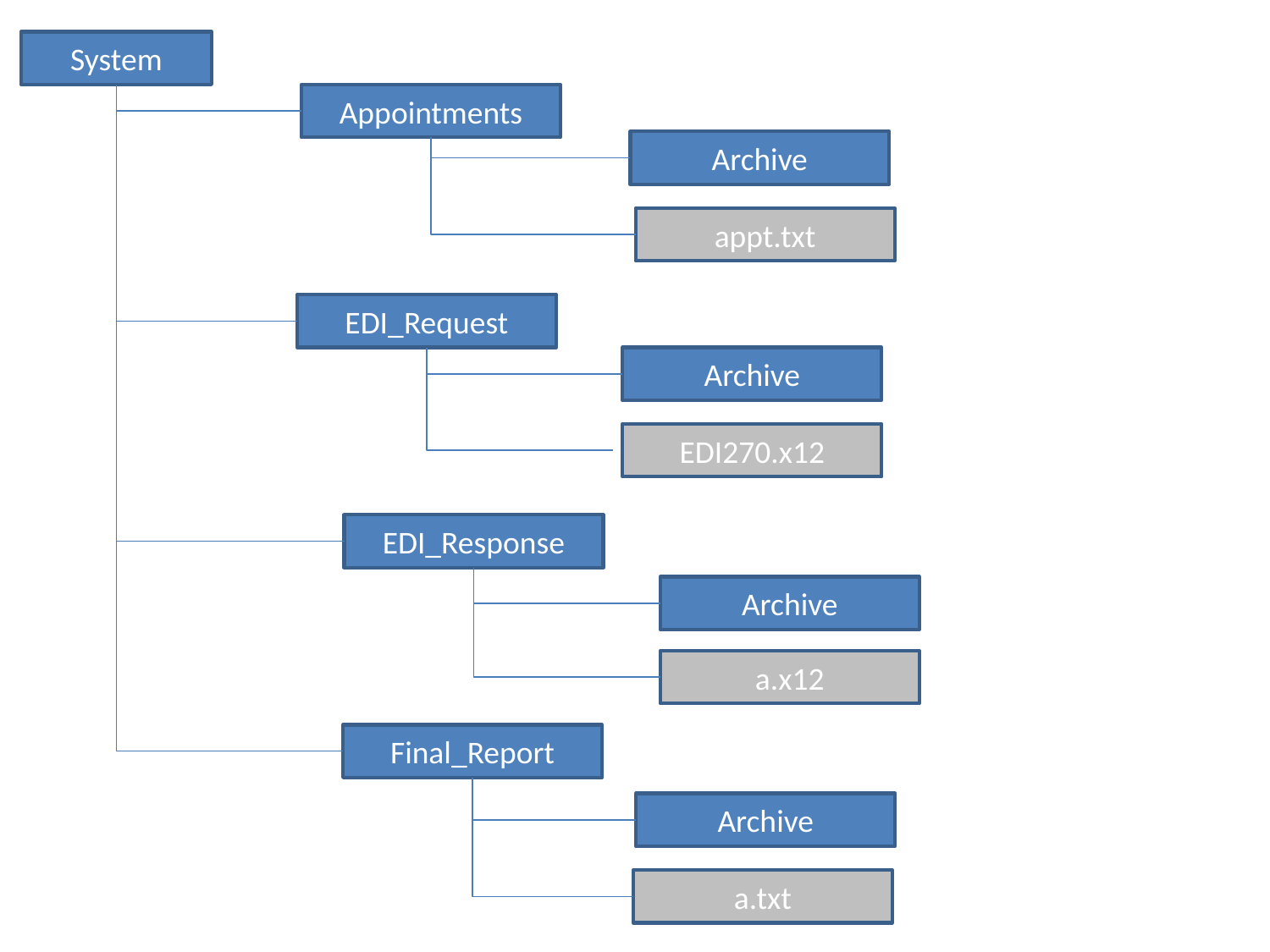

System
Appointments
Archive
appt.txt
EDI_Request
Archive
EDI270.x12
EDI_Response
Archive
a.x12
Final_Report
Archive
a.txt